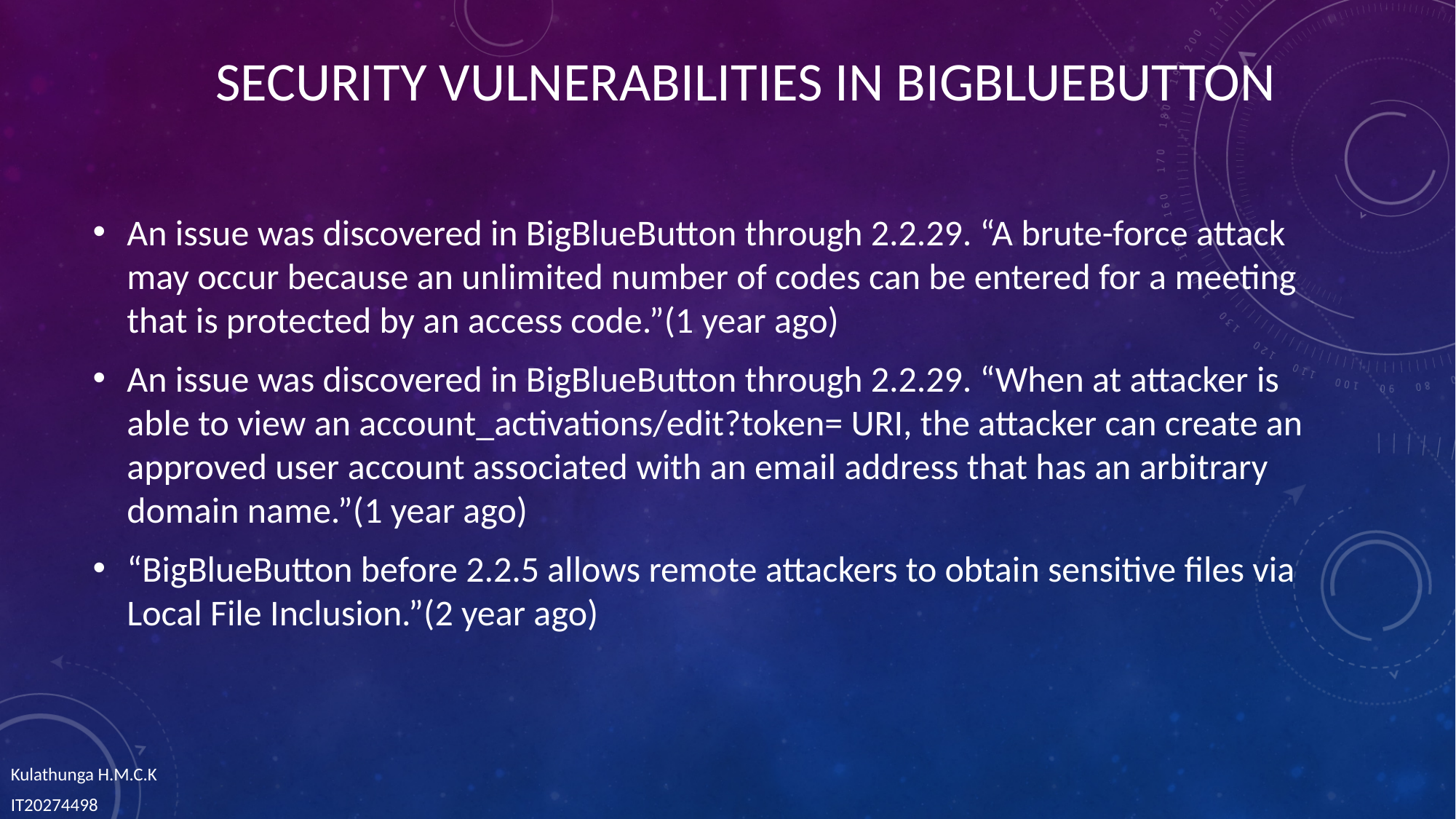

# Security Vulnerabilities in BigBlueButton
An issue was discovered in BigBlueButton through 2.2.29. “A brute-force attack may occur because an unlimited number of codes can be entered for a meeting that is protected by an access code.”(1 year ago)
An issue was discovered in BigBlueButton through 2.2.29. “When at attacker is able to view an account_activations/edit?token= URI, the attacker can create an approved user account associated with an email address that has an arbitrary domain name.”(1 year ago)
“BigBlueButton before 2.2.5 allows remote attackers to obtain sensitive files via Local File Inclusion.”(2 year ago)
Kulathunga H.M.C.K
IT20274498